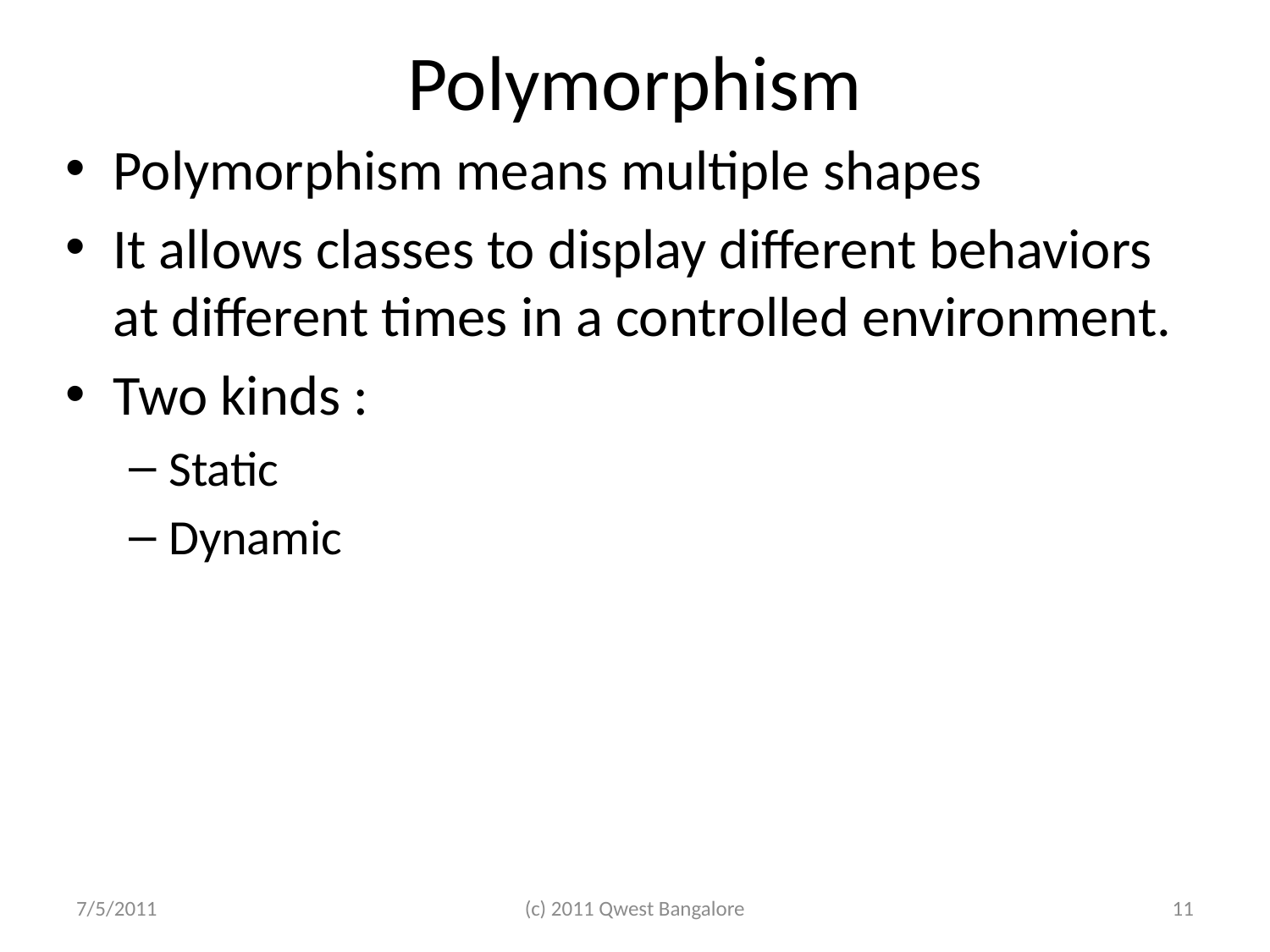

# Polymorphism
Polymorphism means multiple shapes
It allows classes to display different behaviors at different times in a controlled environment.
Two kinds :
Static
Dynamic
7/5/2011
(c) 2011 Qwest Bangalore
11